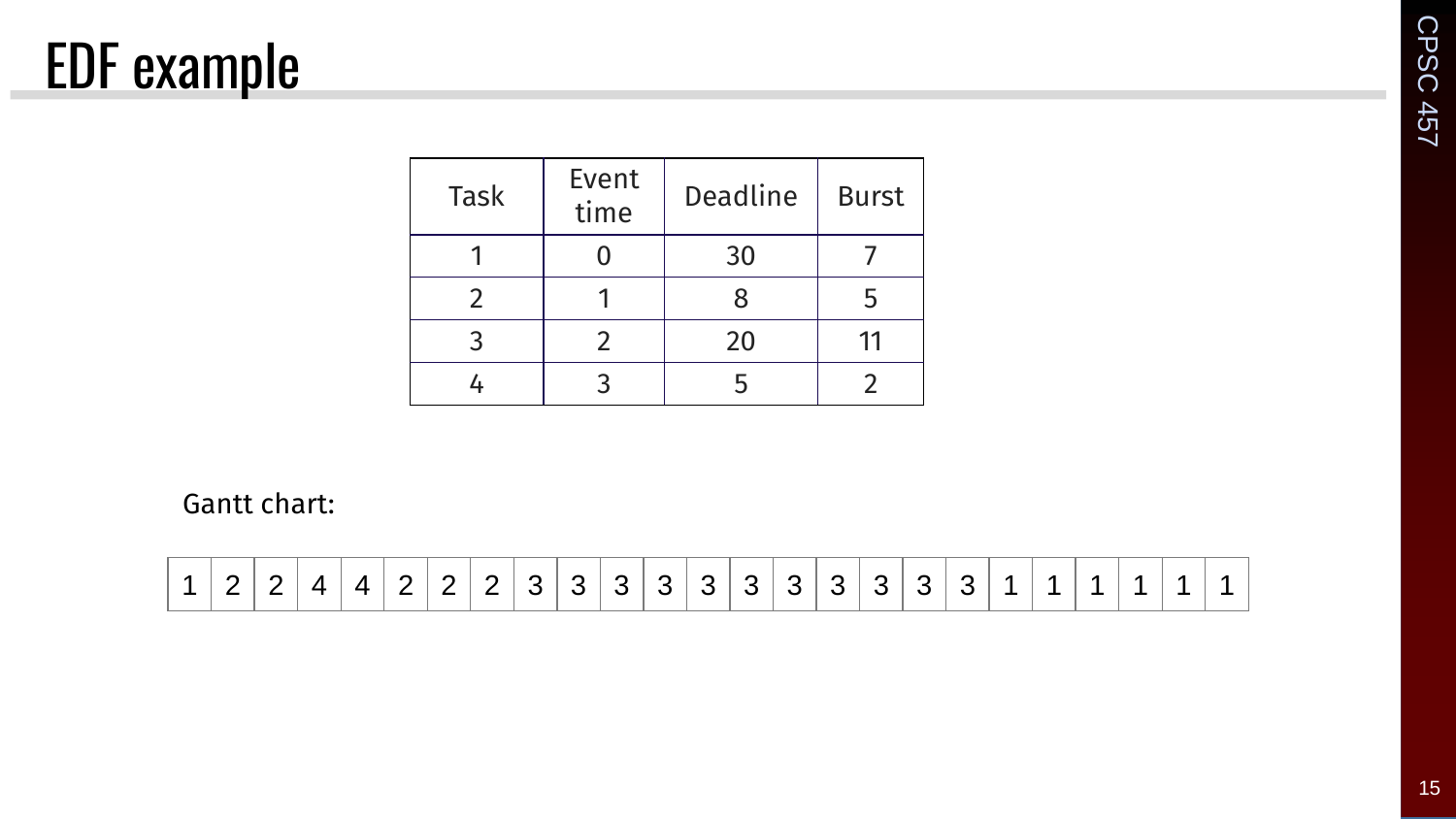

# EDF example
| Task | Event time | Deadline | Burst |
| --- | --- | --- | --- |
| 1 | 0 | 30 | 7 |
| 2 | 1 | 8 | 5 |
| 3 | 2 | 20 | 11 |
| 4 | 3 | 5 | 2 |
Gantt chart:
| 1 | 2 | 2 | 4 | 4 | 2 | 2 | 2 | 3 | 3 | 3 | 3 | 3 | 3 | 3 | 3 | 3 | 3 | 3 | 1 | 1 | 1 | 1 | 1 | 1 |
| --- | --- | --- | --- | --- | --- | --- | --- | --- | --- | --- | --- | --- | --- | --- | --- | --- | --- | --- | --- | --- | --- | --- | --- | --- |